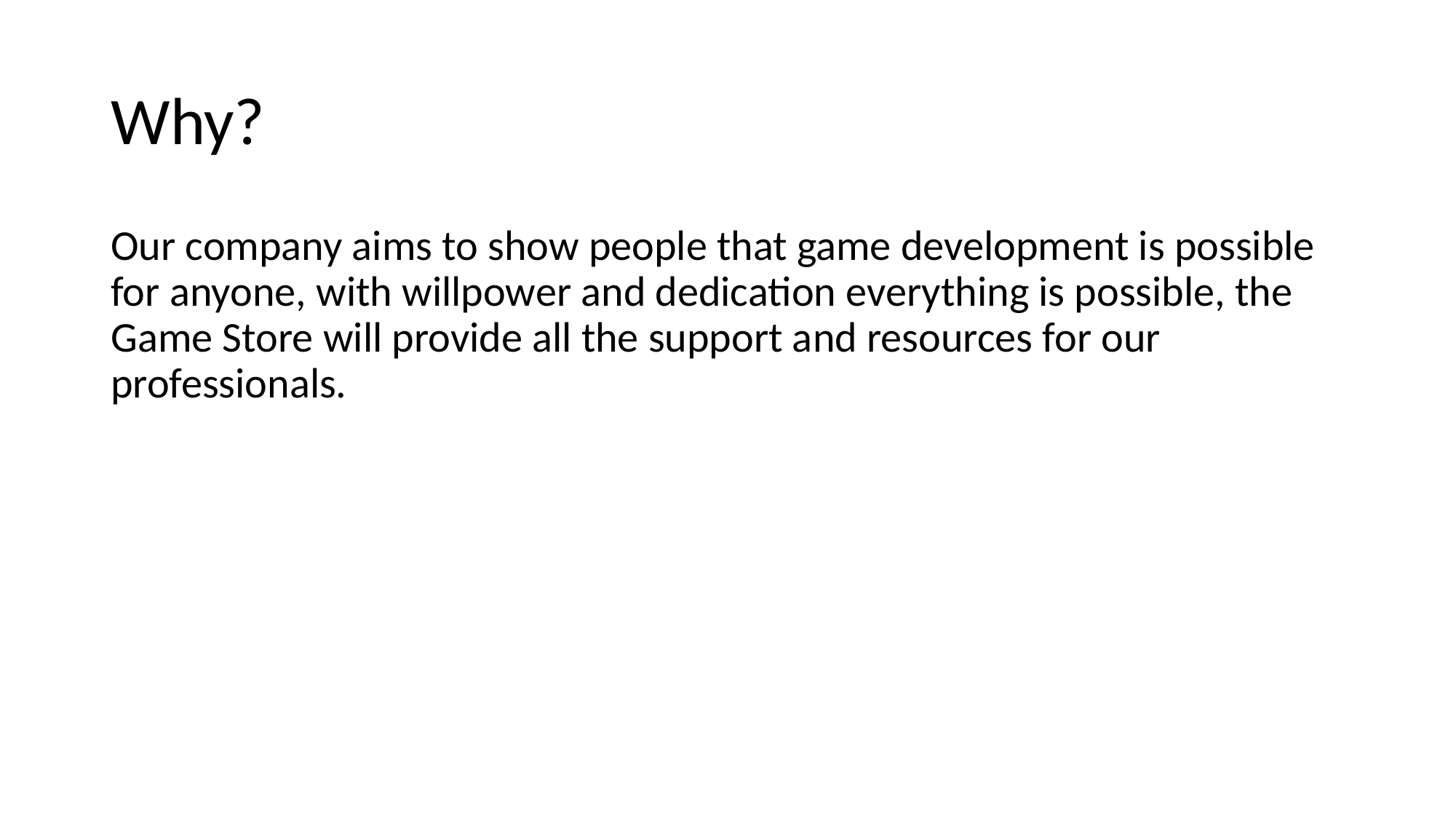

# Why?
Our company aims to show people that game development is possible for anyone, with willpower and dedication everything is possible, the Game Store will provide all the support and resources for our professionals.